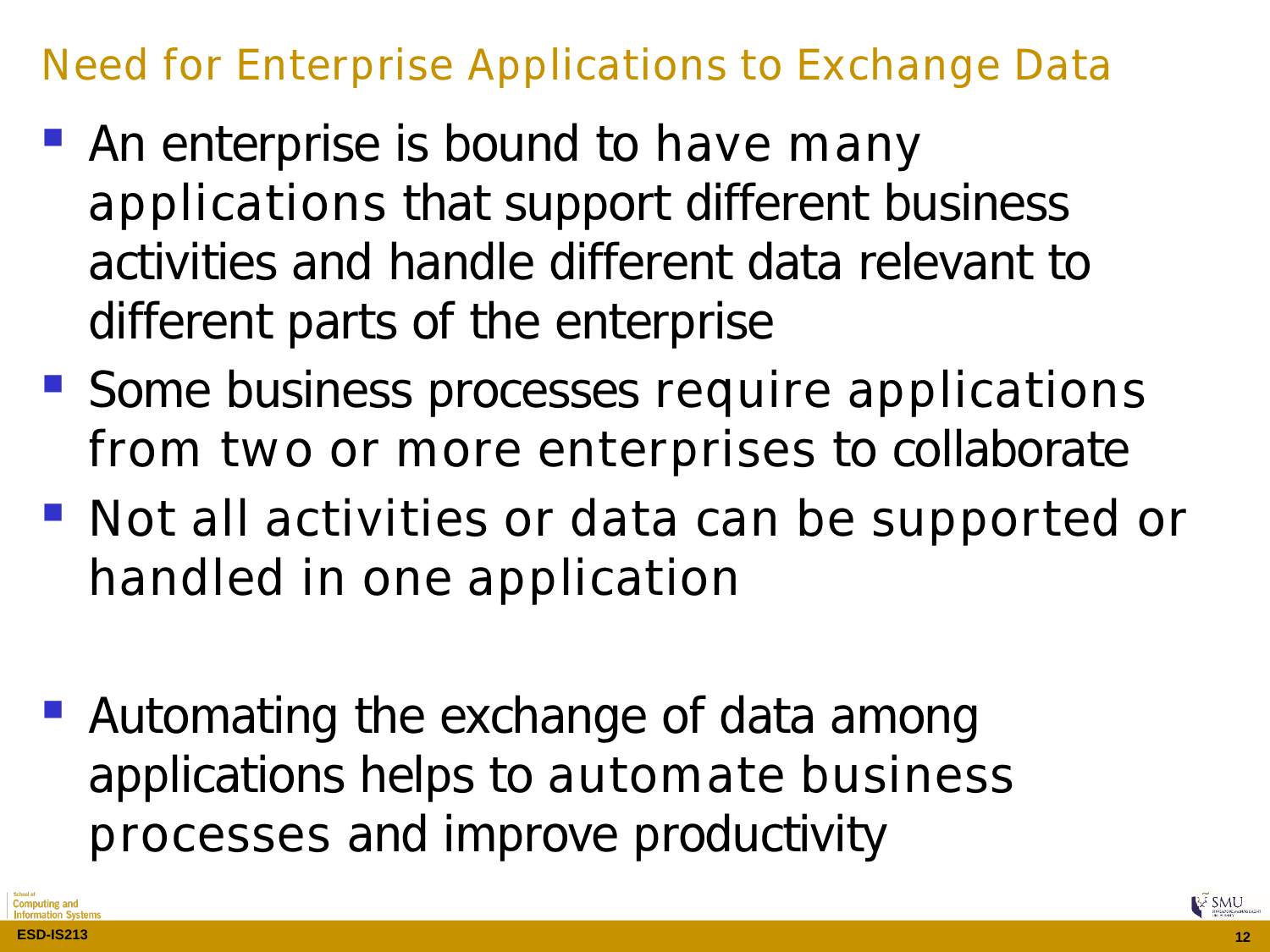

# Need for Enterprise Applications to Exchange Data
An enterprise is bound to have many applications that support different business activities and handle different data relevant to different parts of the enterprise
Some business processes require applications from two or more enterprises to collaborate
Not all activities or data can be supported or handled in one application

Automating the exchange of data among applications helps to automate business processes and improve productivity

12